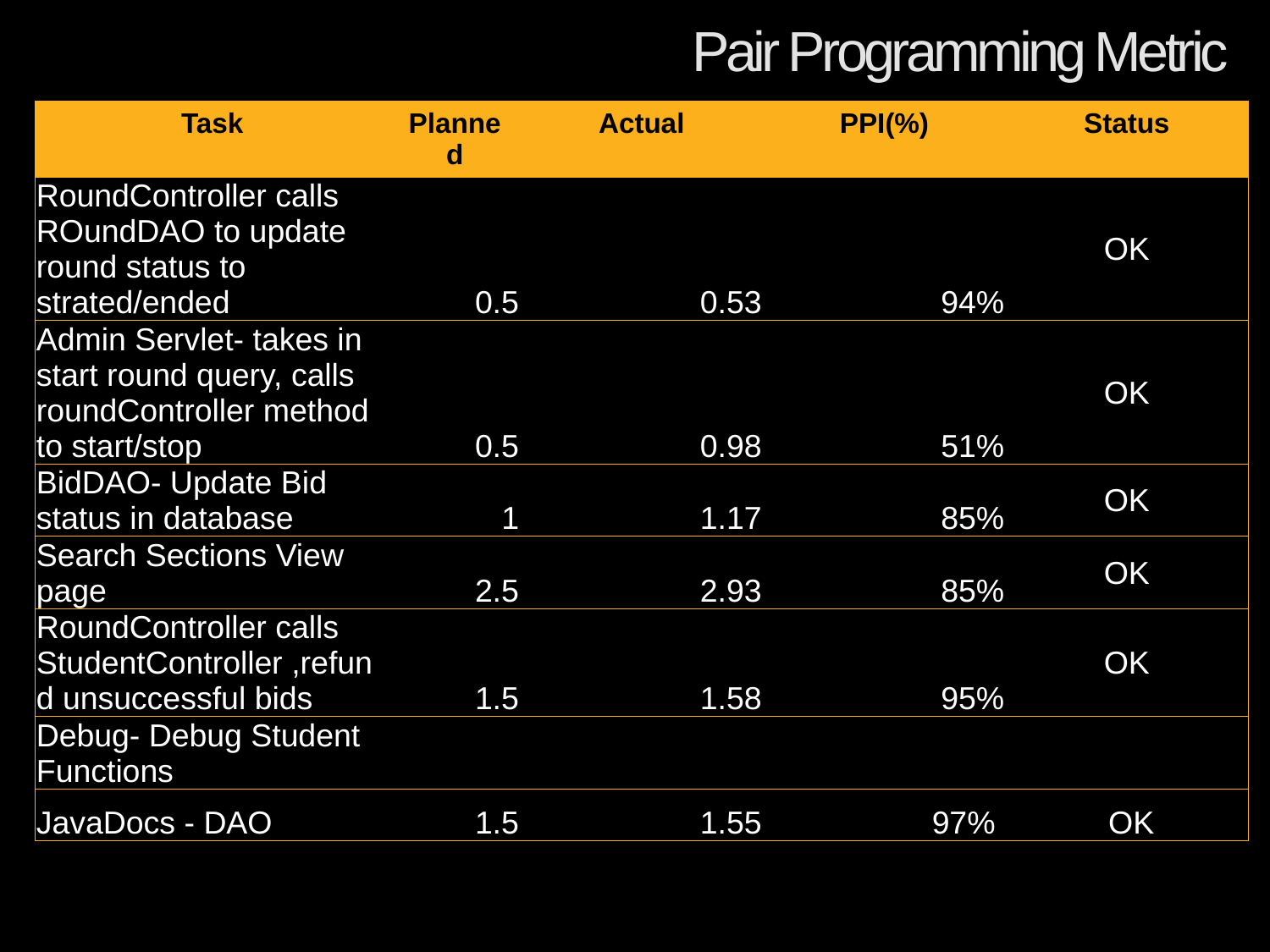

# Pair Programming Metric
| Task | Planned | Actual | PPI(%) | Status |
| --- | --- | --- | --- | --- |
| RoundController calls ROundDAO to update round status to strated/ended | 0.5 | 0.53 | 94% | OK |
| Admin Servlet- takes in start round query, calls roundController method to start/stop | 0.5 | 0.98 | 51% | OK |
| BidDAO- Update Bid status in database | 1 | 1.17 | 85% | OK |
| Search Sections View page | 2.5 | 2.93 | 85% | OK |
| RoundController calls StudentController ,refund unsuccessful bids | 1.5 | 1.58 | 95% | OK |
| Debug- Debug Student Functions |  |  |  |  |
| JavaDocs - DAO | 1.5 | 1.55 | 97% | OK |